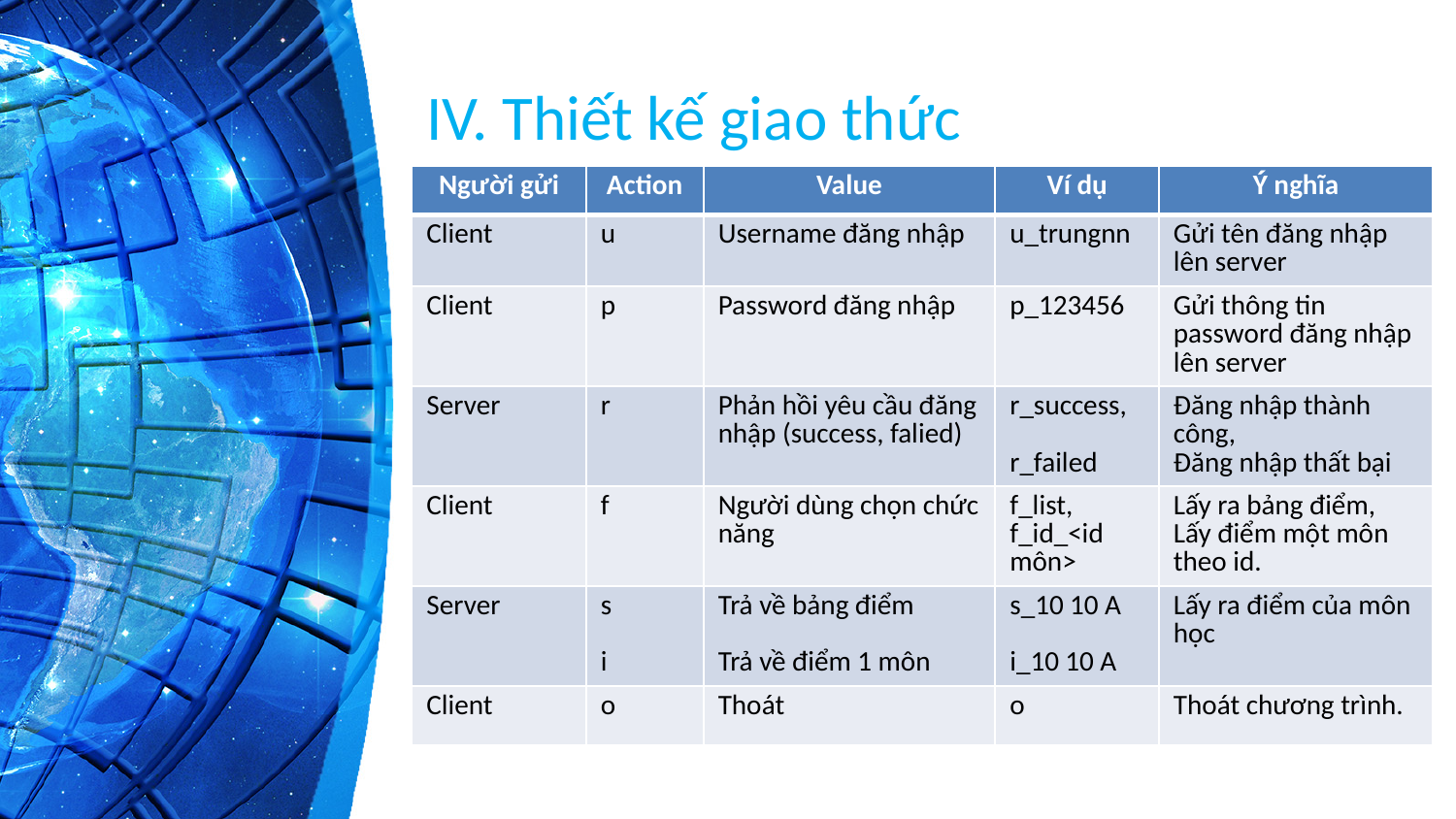

# IV. Thiết kế giao thức
| Người gửi | Action | Value | Ví dụ | Ý nghĩa |
| --- | --- | --- | --- | --- |
| Client | u | Username đăng nhập | u\_trungnn | Gửi tên đăng nhập lên server |
| Client | p | Password đăng nhập | p\_123456 | Gửi thông tin password đăng nhập lên server |
| Server | r | Phản hồi yêu cầu đăng nhập (success, falied) | r\_success, r\_failed | Đăng nhập thành công, Đăng nhập thất bại |
| Client | f | Người dùng chọn chức năng | f\_list, f\_id\_<id môn> | Lấy ra bảng điểm, Lấy điểm một môn theo id. |
| Server | s i | Trả về bảng điểm Trả về điểm 1 môn | s\_10 10 A i\_10 10 A | Lấy ra điểm của môn học |
| Client | o | Thoát | o | Thoát chương trình. |